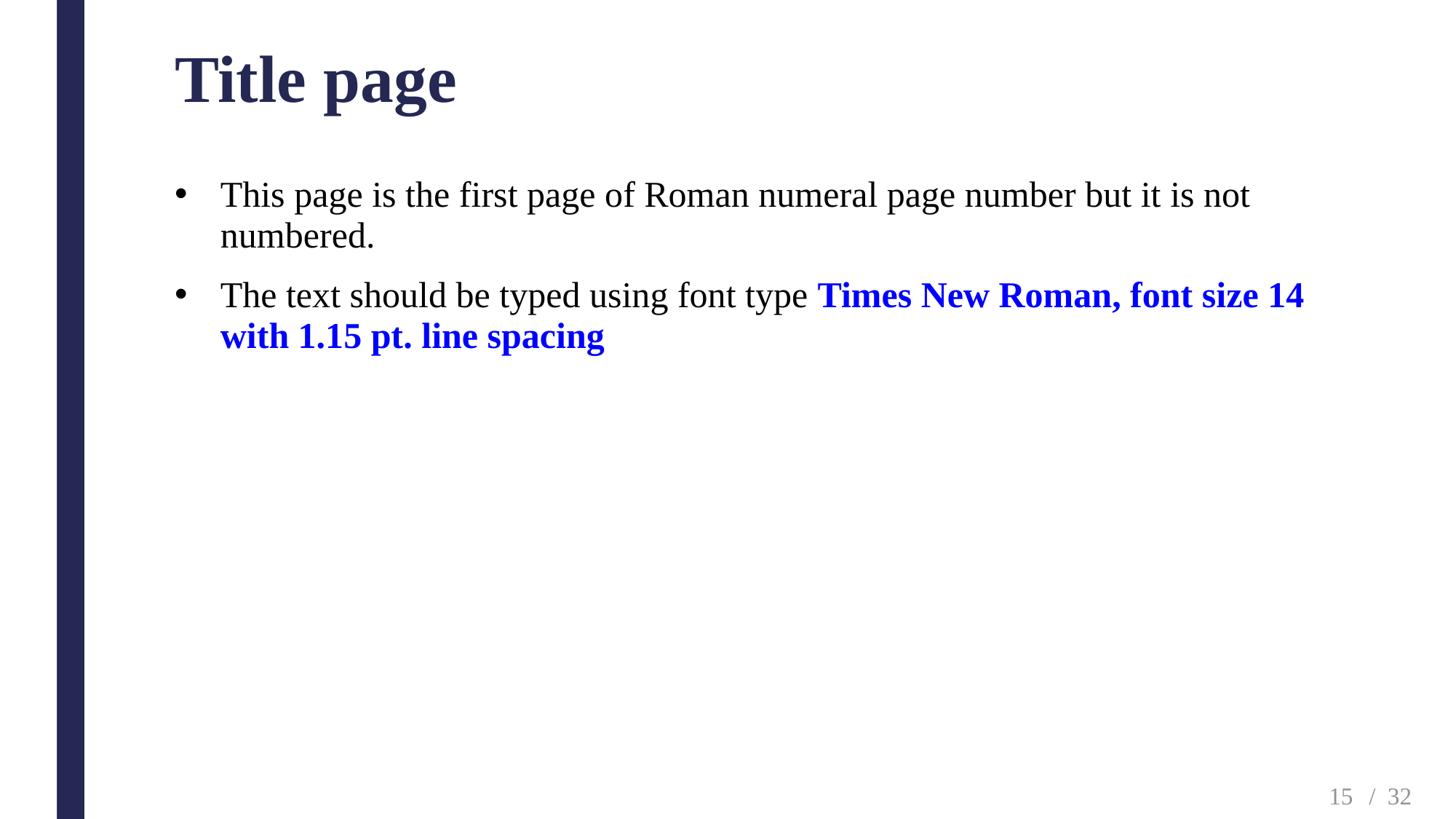

# Title page
This page is the first page of Roman numeral page number but it is not numbered.
The text should be typed using font type Times New Roman, font size 14 with 1.15 pt. line spacing
15
/  32